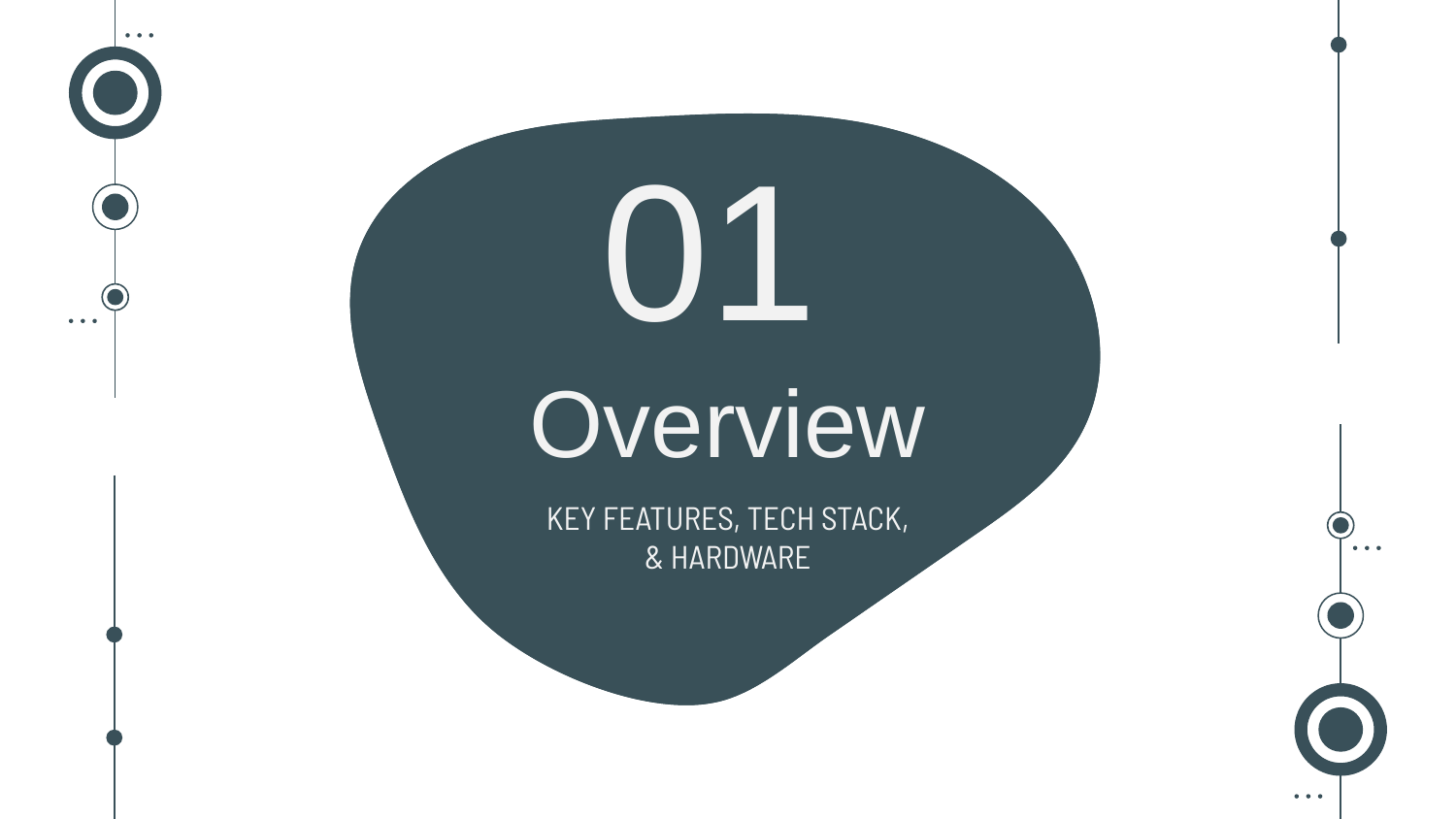

01
# Overview
KEY FEATURES, TECH STACK, & HARDWARE